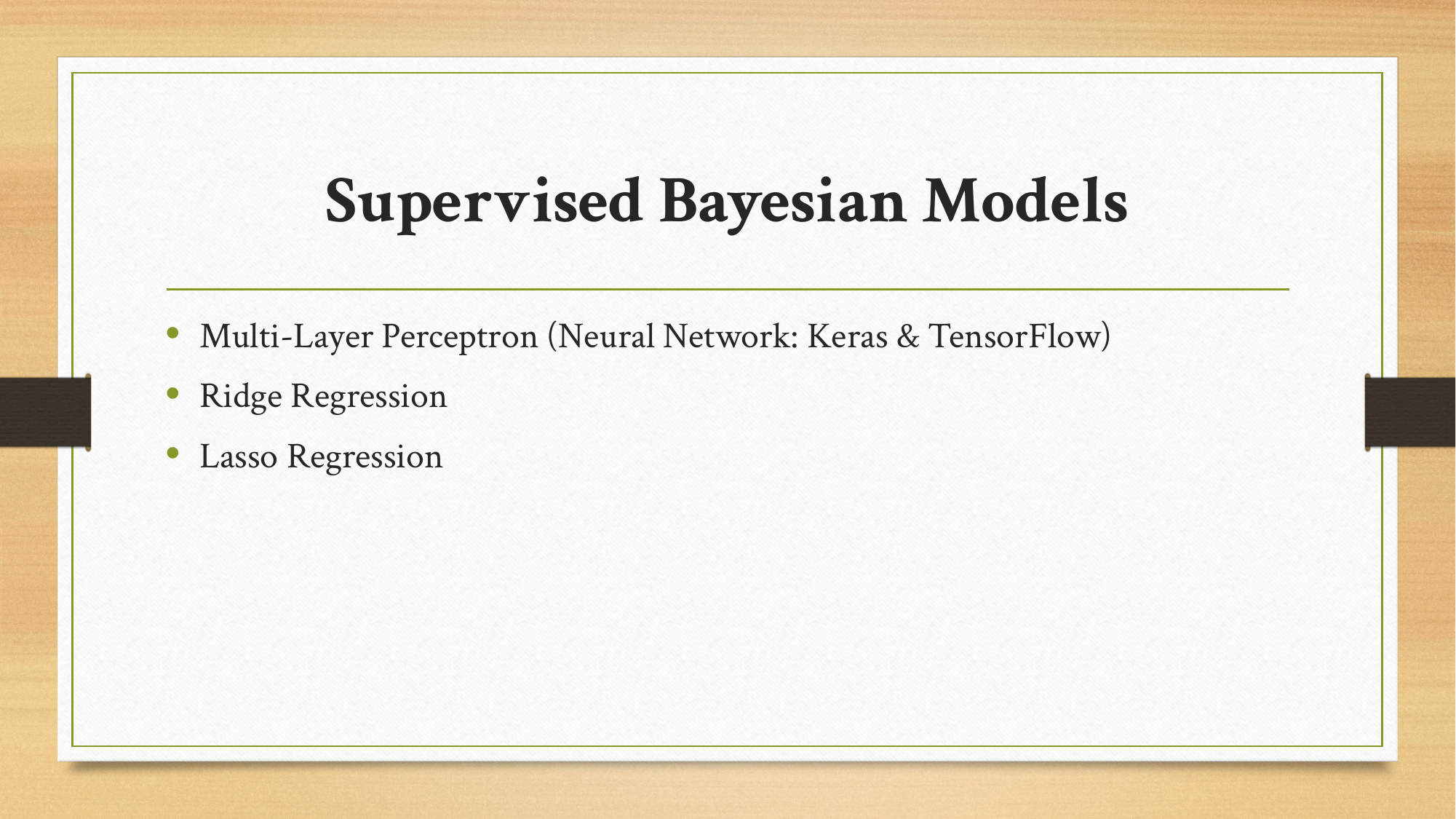

# Supervised Bayesian Models
Multi-Layer Perceptron (Neural Network: Keras & TensorFlow)
Ridge Regression
Lasso Regression